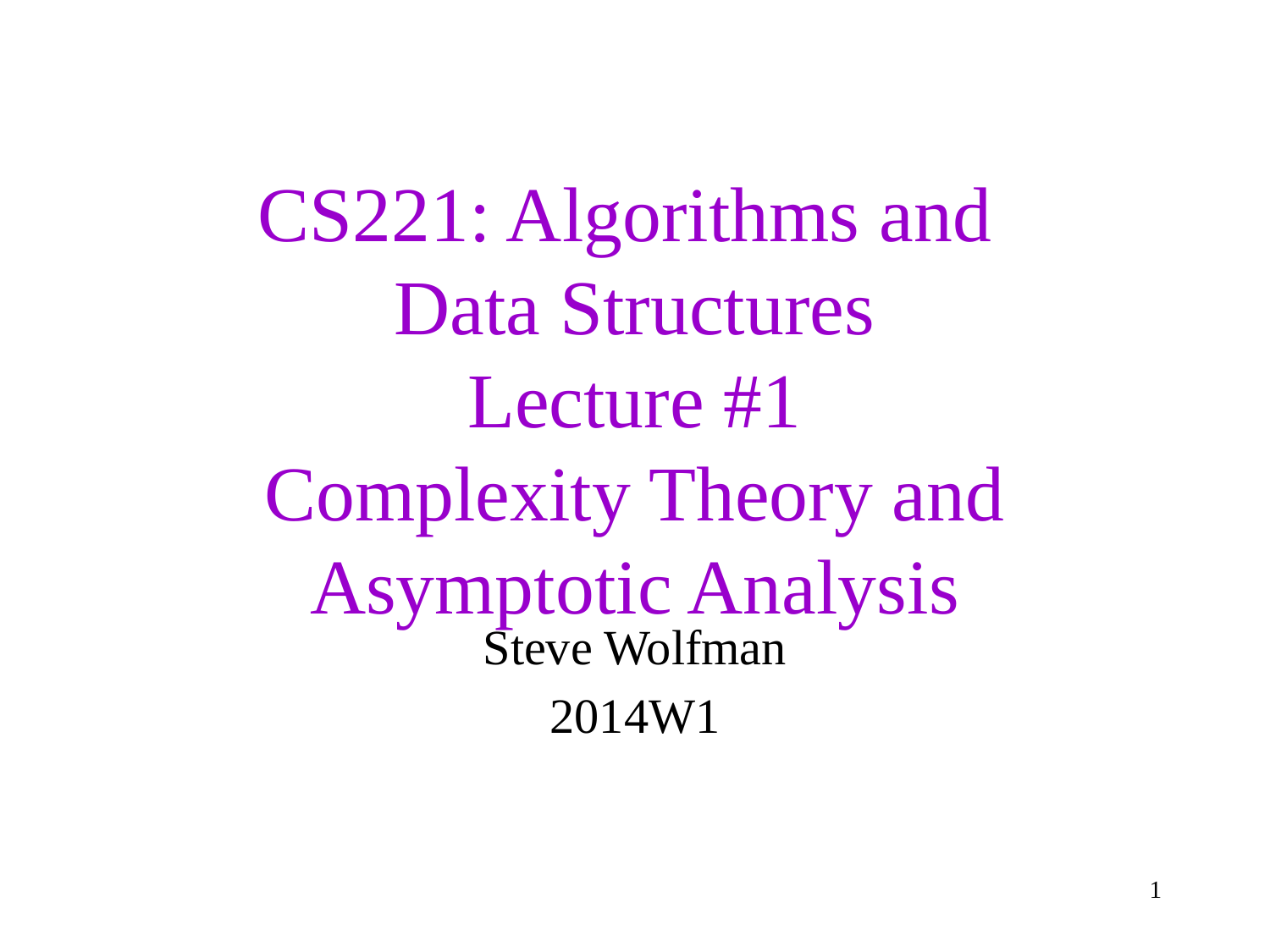

# CS221: Algorithms and Data Structures Lecture #1 Complexity Theory and Asymptotic Analysis

Steve Wolfman
2014W1
1